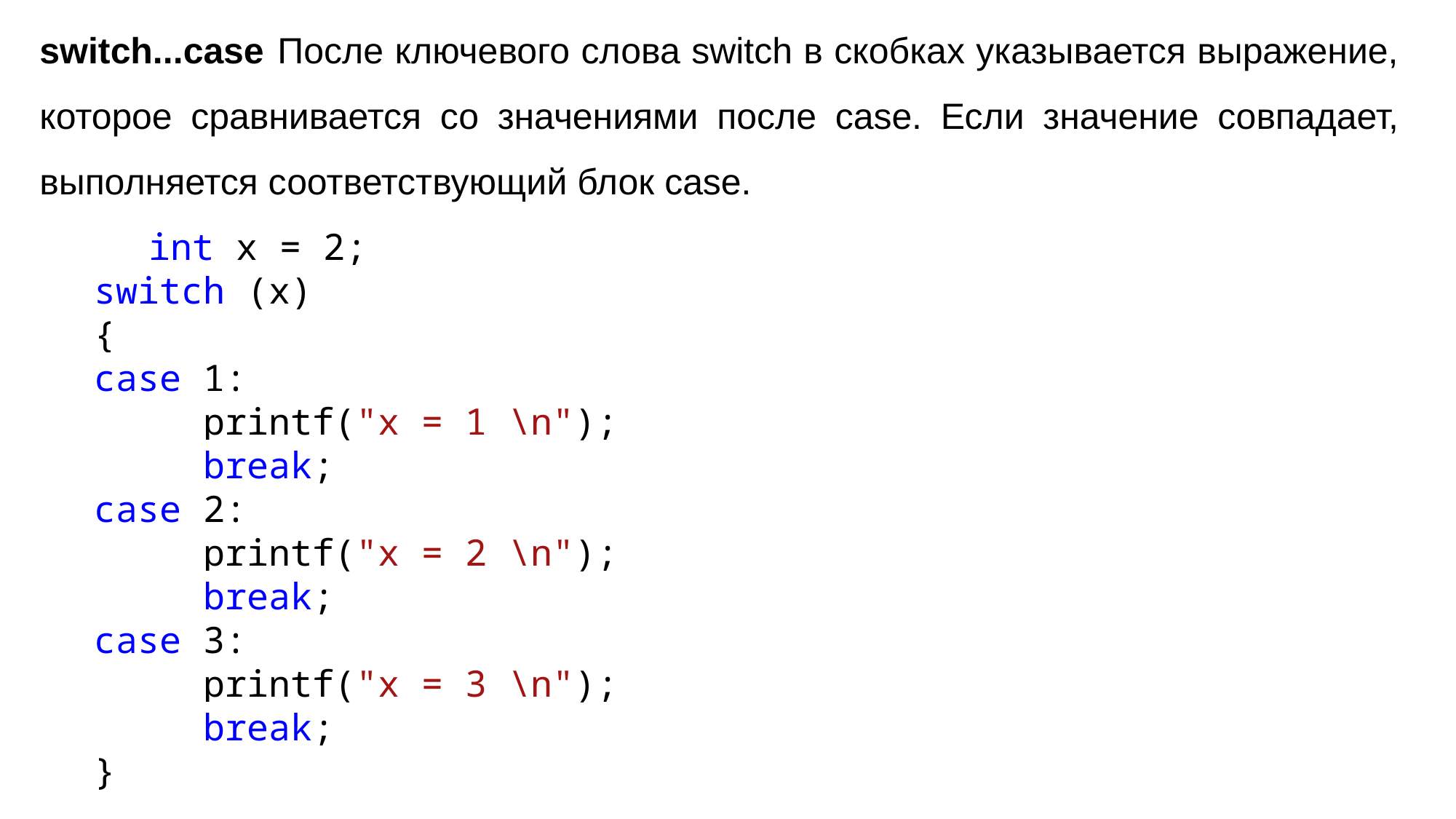

switch...case После ключевого слова switch в скобках указывается выражение, которое сравнивается со значениями после case. Если значение совпадает, выполняется соответствующий блок case.
	int x = 2;
switch (x)
{
case 1:
	printf("x = 1 \n");
	break;
case 2:
	printf("x = 2 \n");
	break;
case 3:
	printf("x = 3 \n");
	break;
}